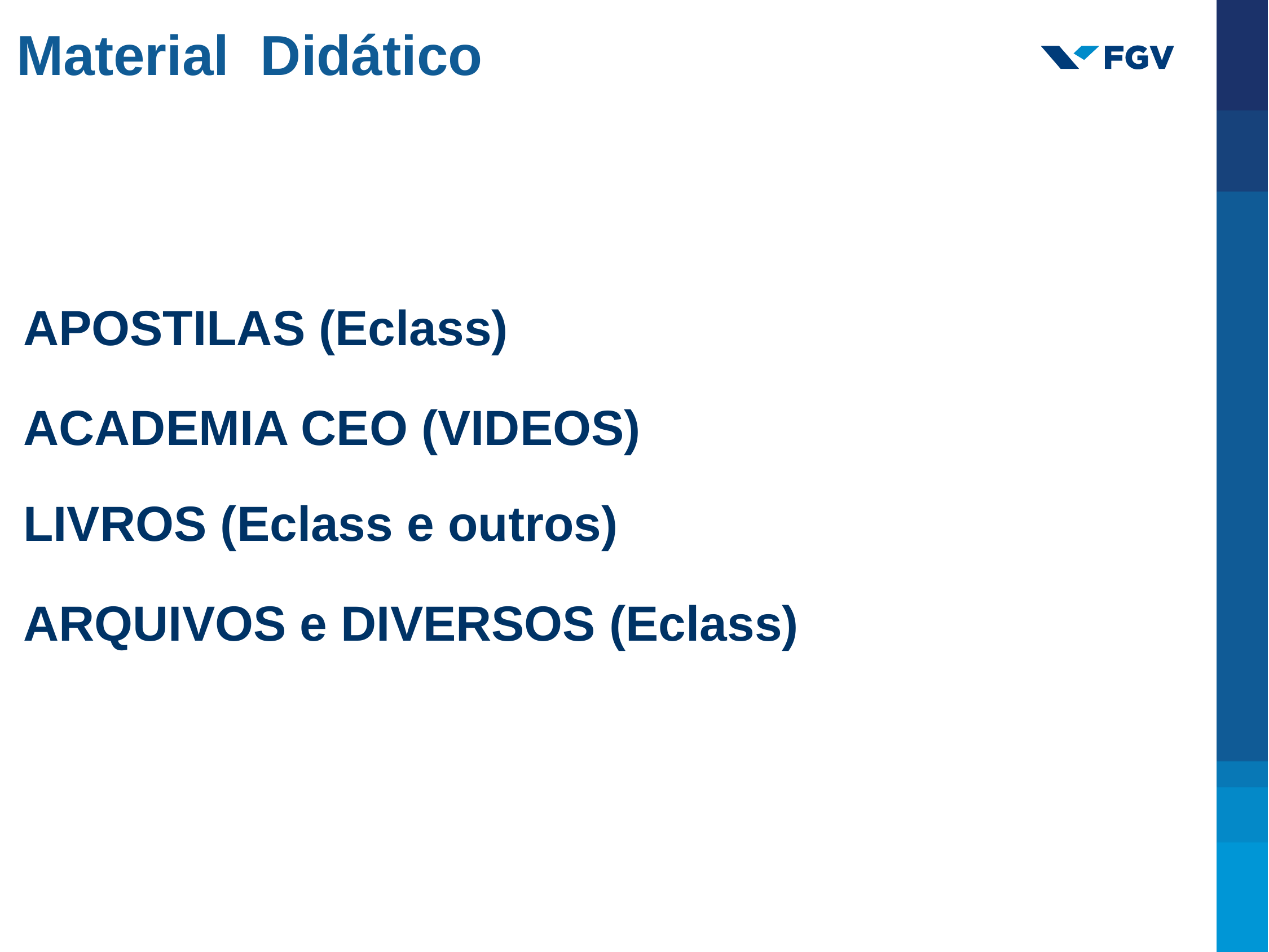

Material  Didático
APOSTILAS (Eclass)
ACADEMIA CEO (VIDEOS)
LIVROS (Eclass e outros)
ARQUIVOS e DIVERSOS (Eclass)